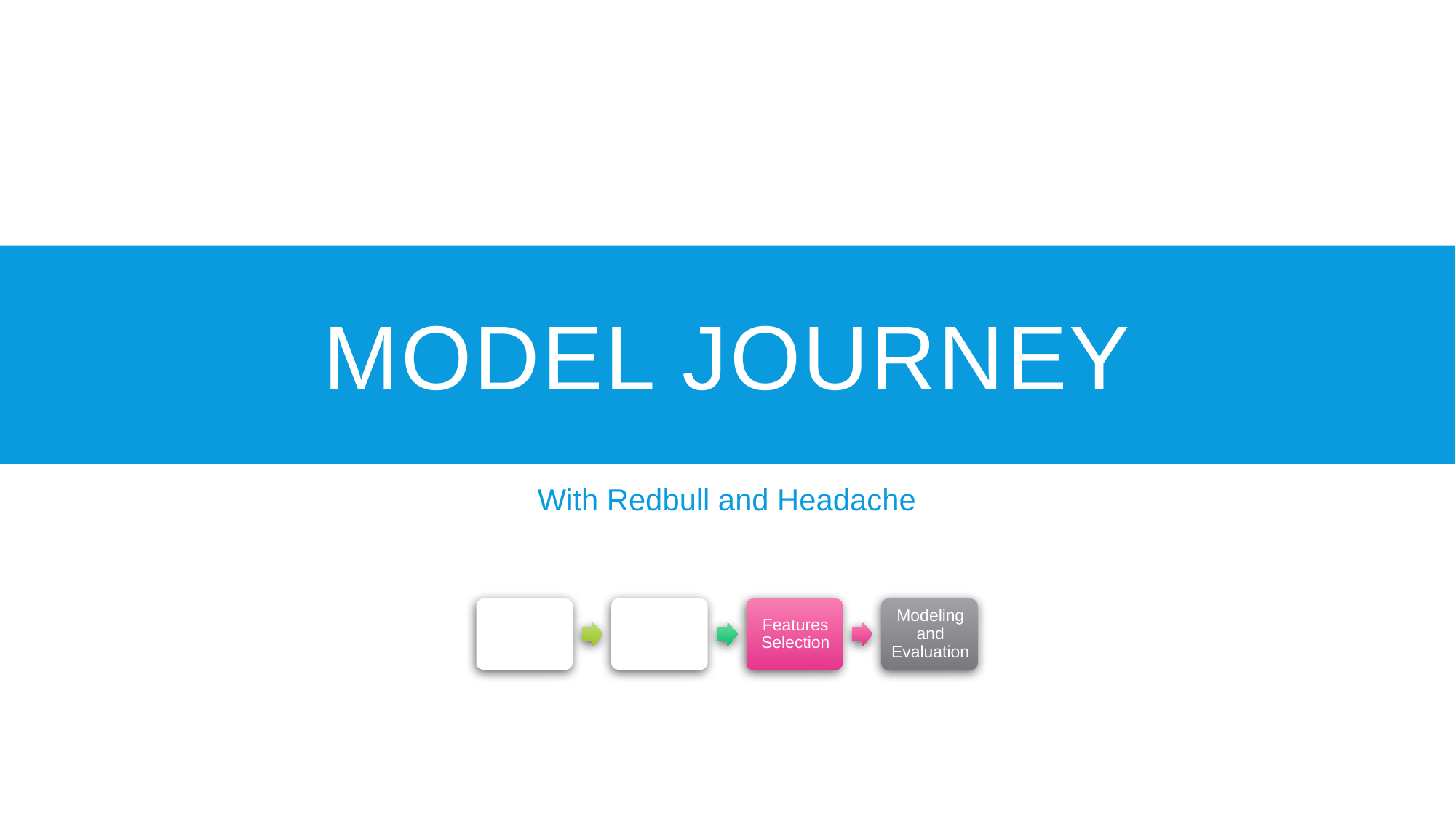

# Model journey
With Redbull and Headache
Reddit Data Requesting

EDA

Features Selection

Modeling and Evaluation